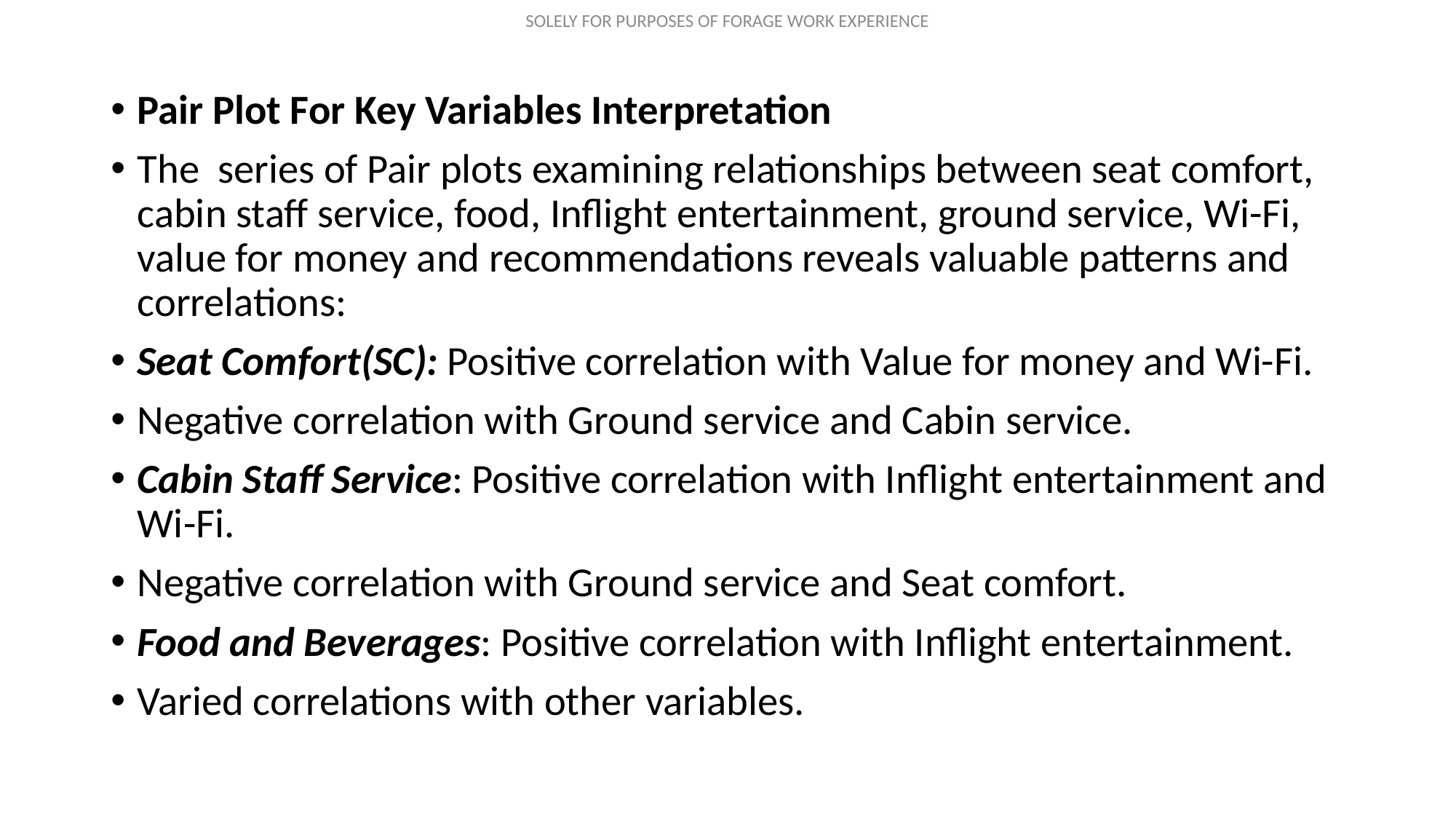

Pair Plot For Key Variables Interpretation
The  series of Pair plots examining relationships between seat comfort, cabin staff service, food, Inflight entertainment, ground service, Wi-Fi, value for money and recommendations reveals valuable patterns and correlations:
Seat Comfort(SC): Positive correlation with Value for money and Wi-Fi.
Negative correlation with Ground service and Cabin service.
Cabin Staff Service: Positive correlation with Inflight entertainment and Wi-Fi.
Negative correlation with Ground service and Seat comfort.
Food and Beverages: Positive correlation with Inflight entertainment.
Varied correlations with other variables.